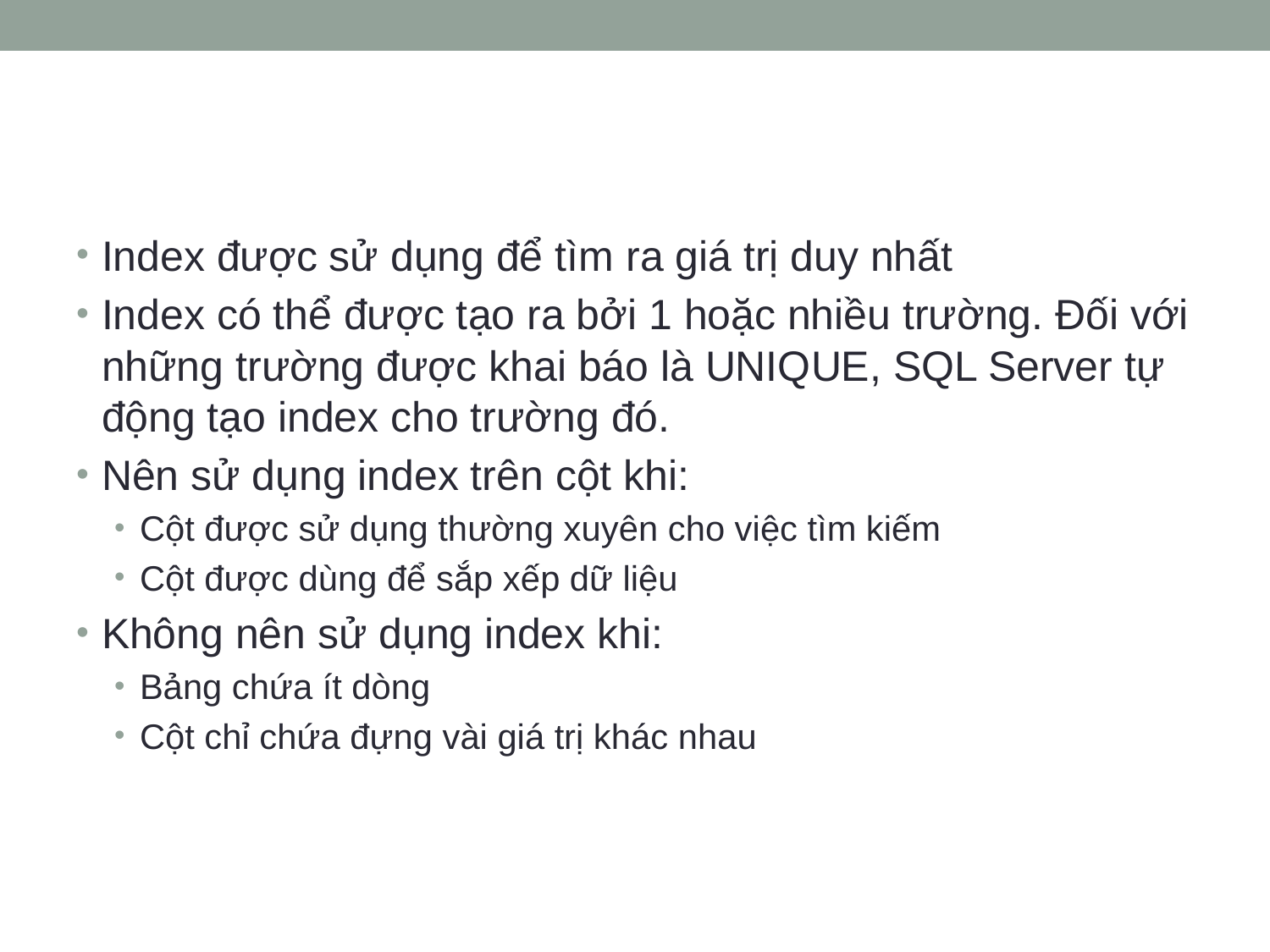

#
Index được sử dụng để tìm ra giá trị duy nhất
Index có thể được tạo ra bởi 1 hoặc nhiều trường. Đối với những trường được khai báo là UNIQUE, SQL Server tự động tạo index cho trường đó.
Nên sử dụng index trên cột khi:
Cột được sử dụng thường xuyên cho việc tìm kiếm
Cột được dùng để sắp xếp dữ liệu
Không nên sử dụng index khi:
Bảng chứa ít dòng
Cột chỉ chứa đựng vài giá trị khác nhau